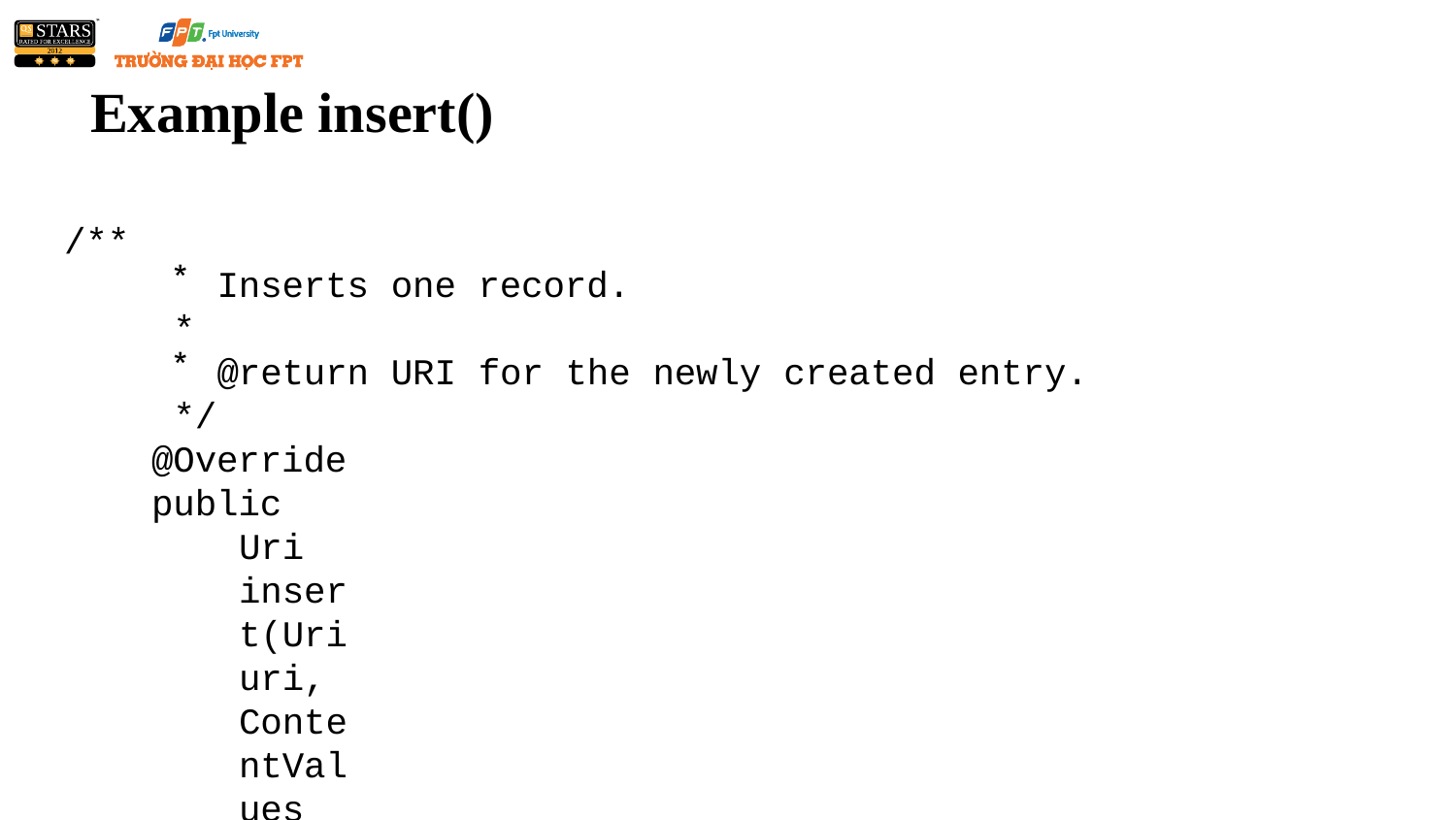

# Example insert()
/**
Inserts one record.
*
@return URI for the newly created entry.
*/  @Override
public Uri insert(Uri uri, ContentValues values) {  long id = mDB.insert(values);
return Uri.parse(CONTENT_URI + "/" + id);
}